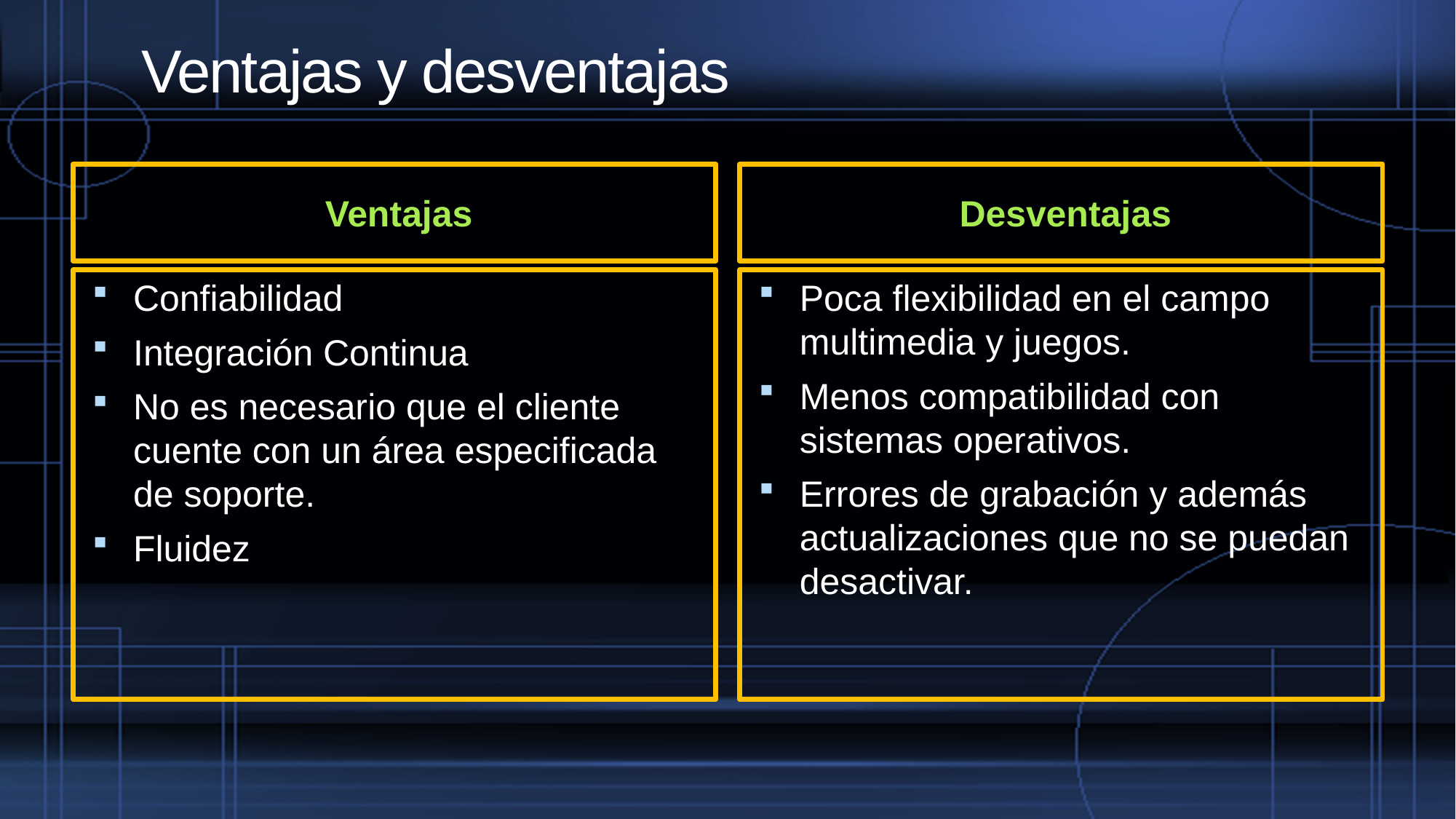

# Ventajas y desventajas
Ventajas
Desventajas
Confiabilidad
Integración Continua
No es necesario que el cliente cuente con un área especificada de soporte.
Fluidez
Poca flexibilidad en el campo multimedia y juegos.
Menos compatibilidad con sistemas operativos.
Errores de grabación y además actualizaciones que no se puedan desactivar.